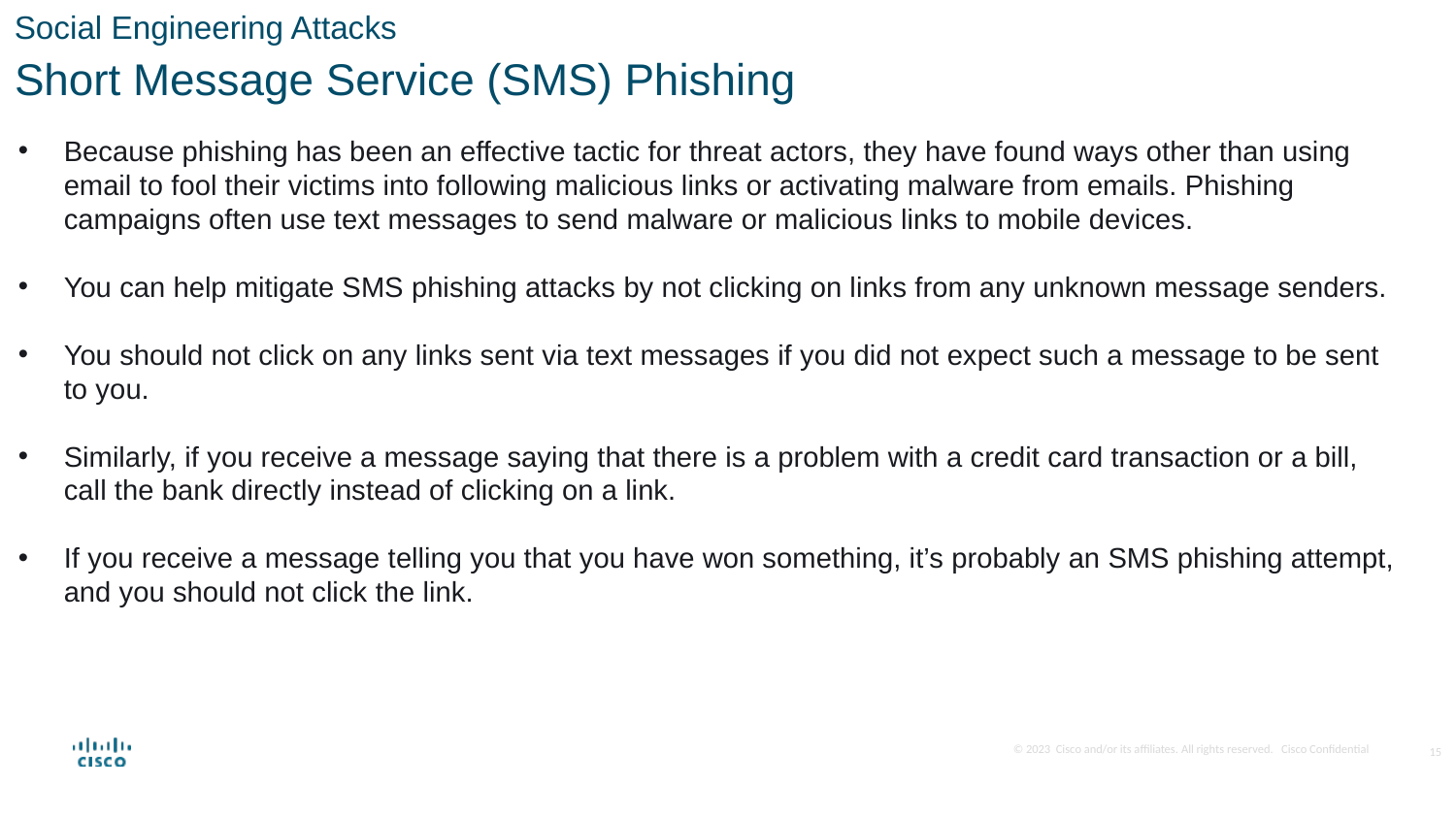

Social Engineering Attacks
Short Message Service (SMS) Phishing
Because phishing has been an effective tactic for threat actors, they have found ways other than using email to fool their victims into following malicious links or activating malware from emails. Phishing campaigns often use text messages to send malware or malicious links to mobile devices.

You can help mitigate SMS phishing attacks by not clicking on links from any unknown message senders.

You should not click on any links sent via text messages if you did not expect such a message to be sent to you.

Similarly, if you receive a message saying that there is a problem with a credit card transaction or a bill, call the bank directly instead of clicking on a link.

If you receive a message telling you that you have won something, it’s probably an SMS phishing attempt, and you should not click the link.

15